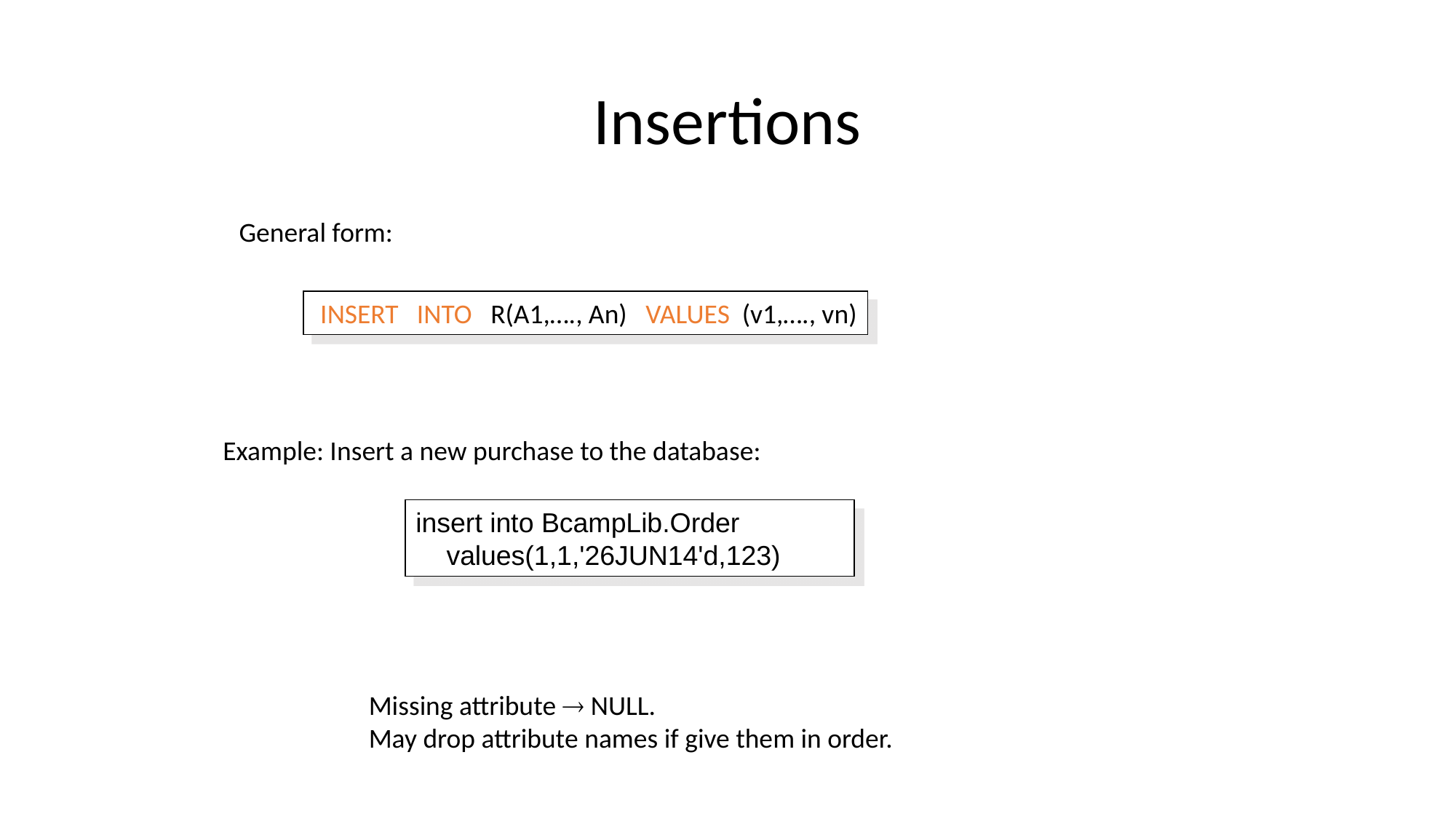

# Insertions
General form:
 INSERT   INTO   R(A1,…., An)   VALUES  (v1,…., vn)
Example: Insert a new purchase to the database:
insert into BcampLib.Order
    values(1,1,'26JUN14'd,123)
Missing attribute → NULL.
May drop attribute names if give them in order.